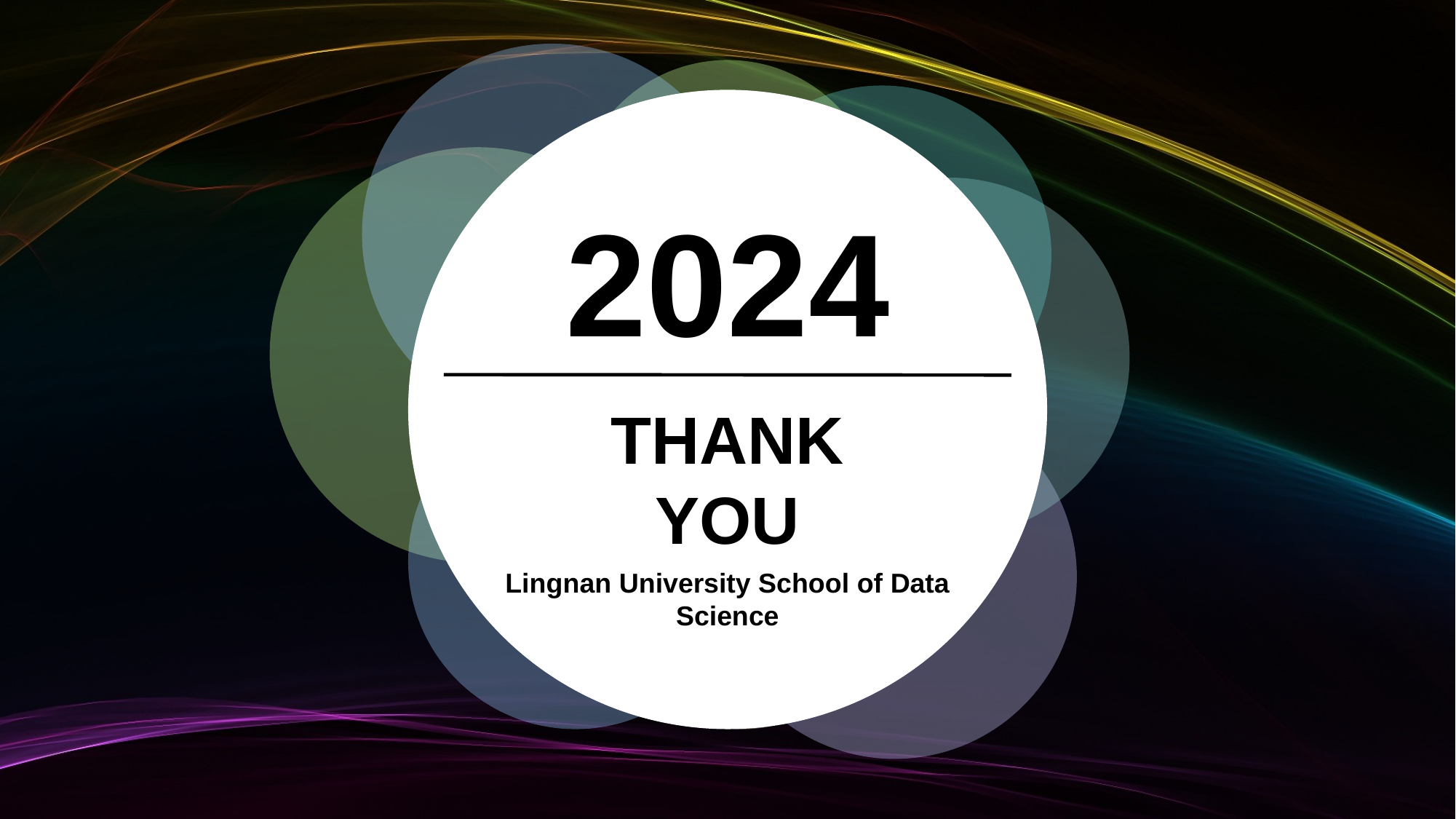

2024

THANK
YOU

Lingnan University School of Data Science